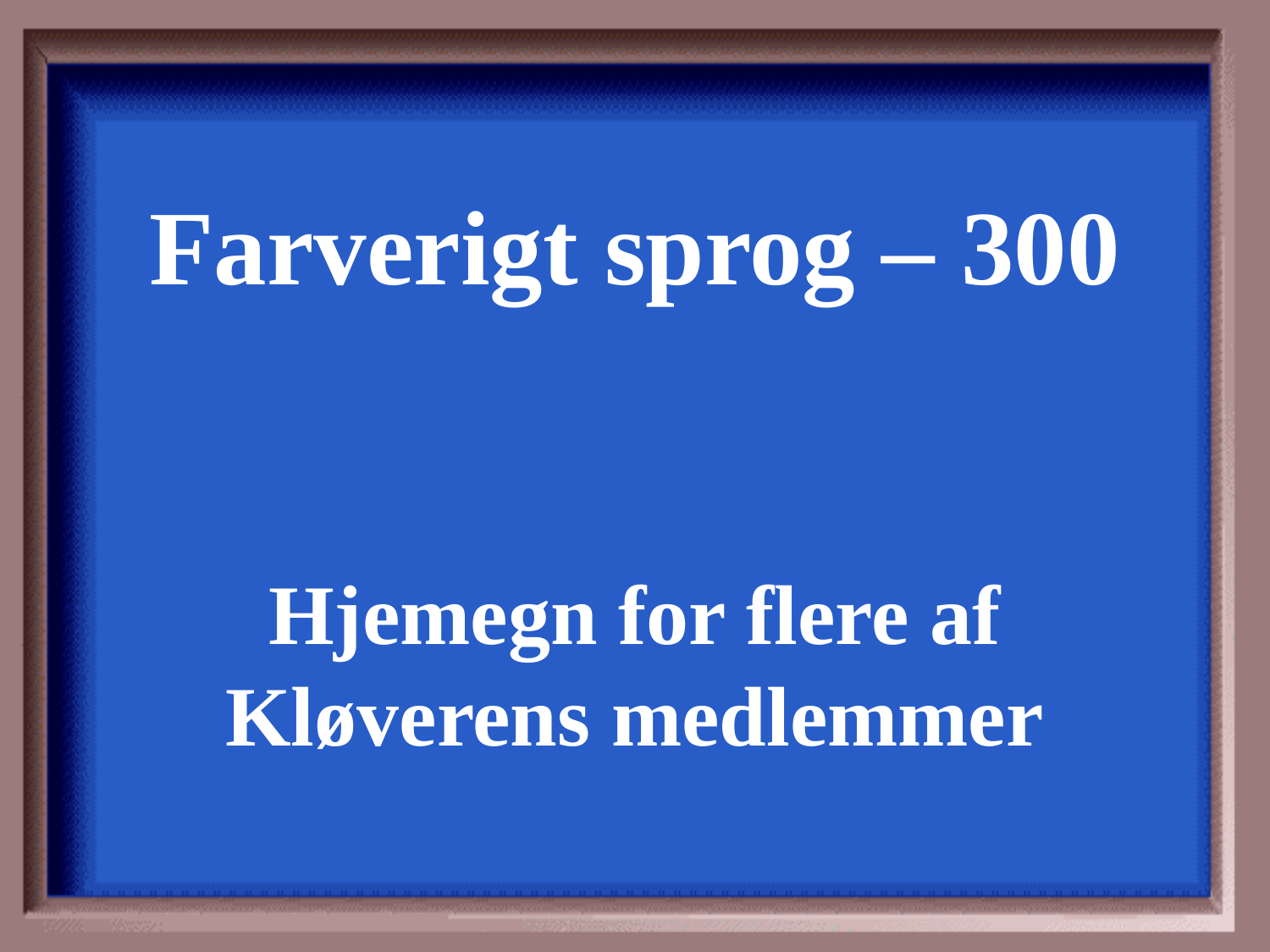

Farverigt sprog – 300
Hjemegn for flere af Kløverens medlemmer